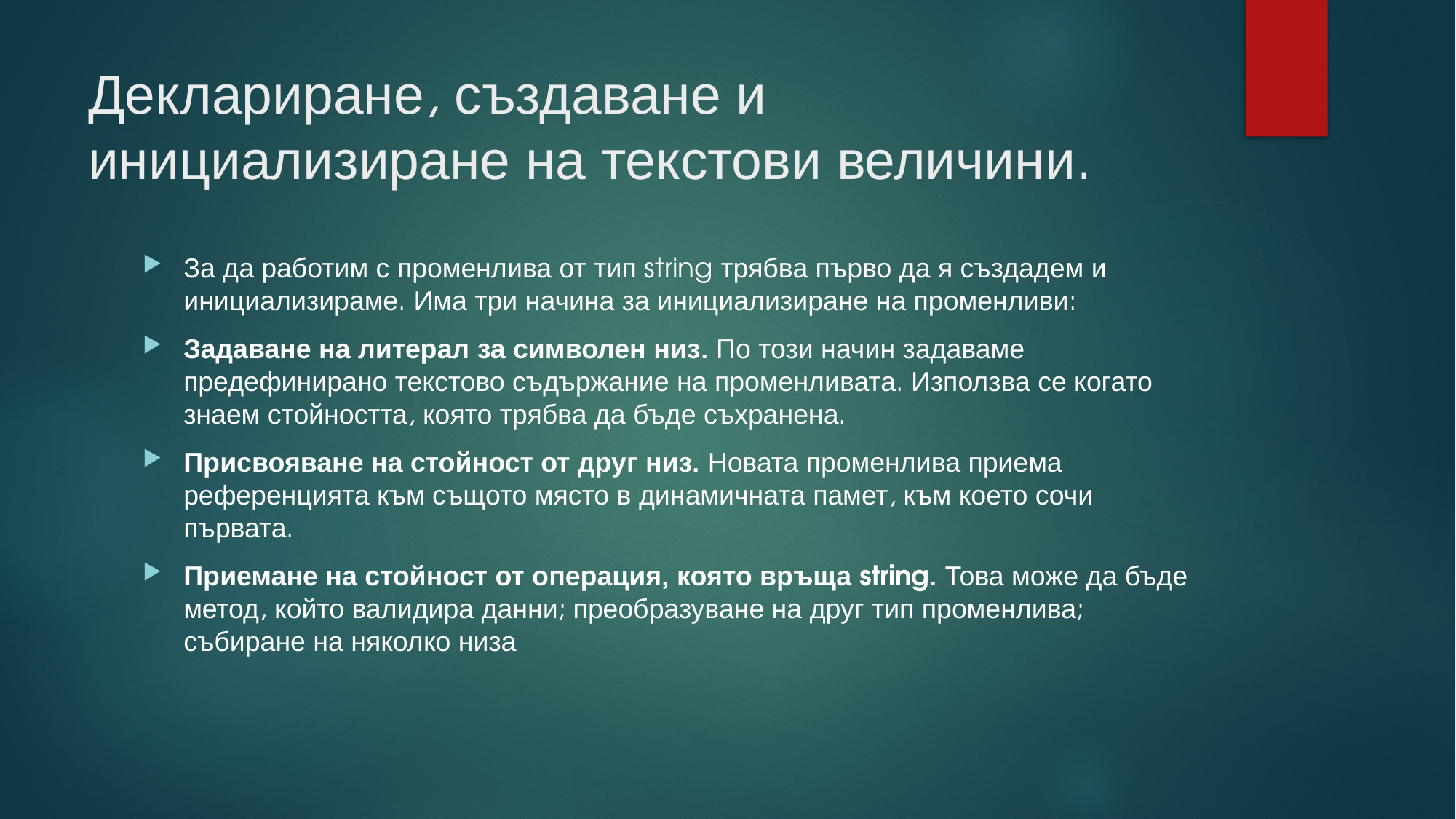

# Деклариране, създаване и инициализиране на текстови величини.
За да работим с променлива от тип string трябва първо да я създадем и инициализираме. Има три начина за инициализиране на променливи:
Задаване на литерал за символен низ. По този начин задаваме предефинирано текстово съдържание на променливата. Използва се когато знаем стойността, която трябва да бъде съхранена.
Присвояване на стойност от друг низ. Новата променлива приема референцията към същото място в динамичната памет, към което сочи първата.
Приемане на стойност от операция, която връща string. Това може да бъде метод, който валидира данни; преобразуване на друг тип променлива; събиране на няколко низа